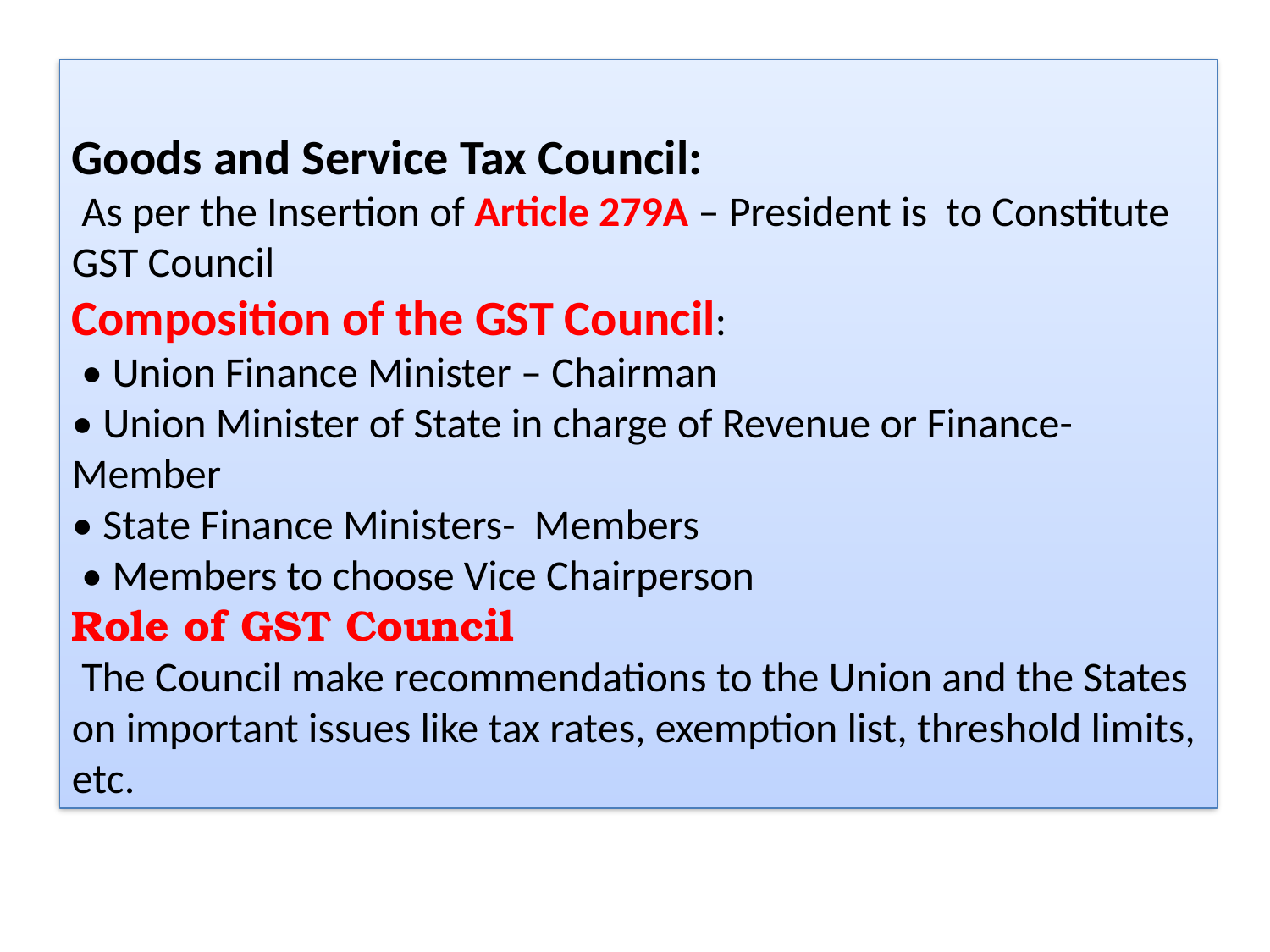

Goods and Service Tax Council:
 As per the Insertion of Article 279A – President is  to Constitute GST Council
Composition of the GST Council:
 • Union Finance Minister – Chairman
• Union Minister of State in charge of Revenue or Finance- Member
• State Finance Ministers-  Members
 • Members to choose Vice Chairperson
Role of GST Council
 The Council make recommendations to the Union and the States on important issues like tax rates, exemption list, threshold limits, etc.